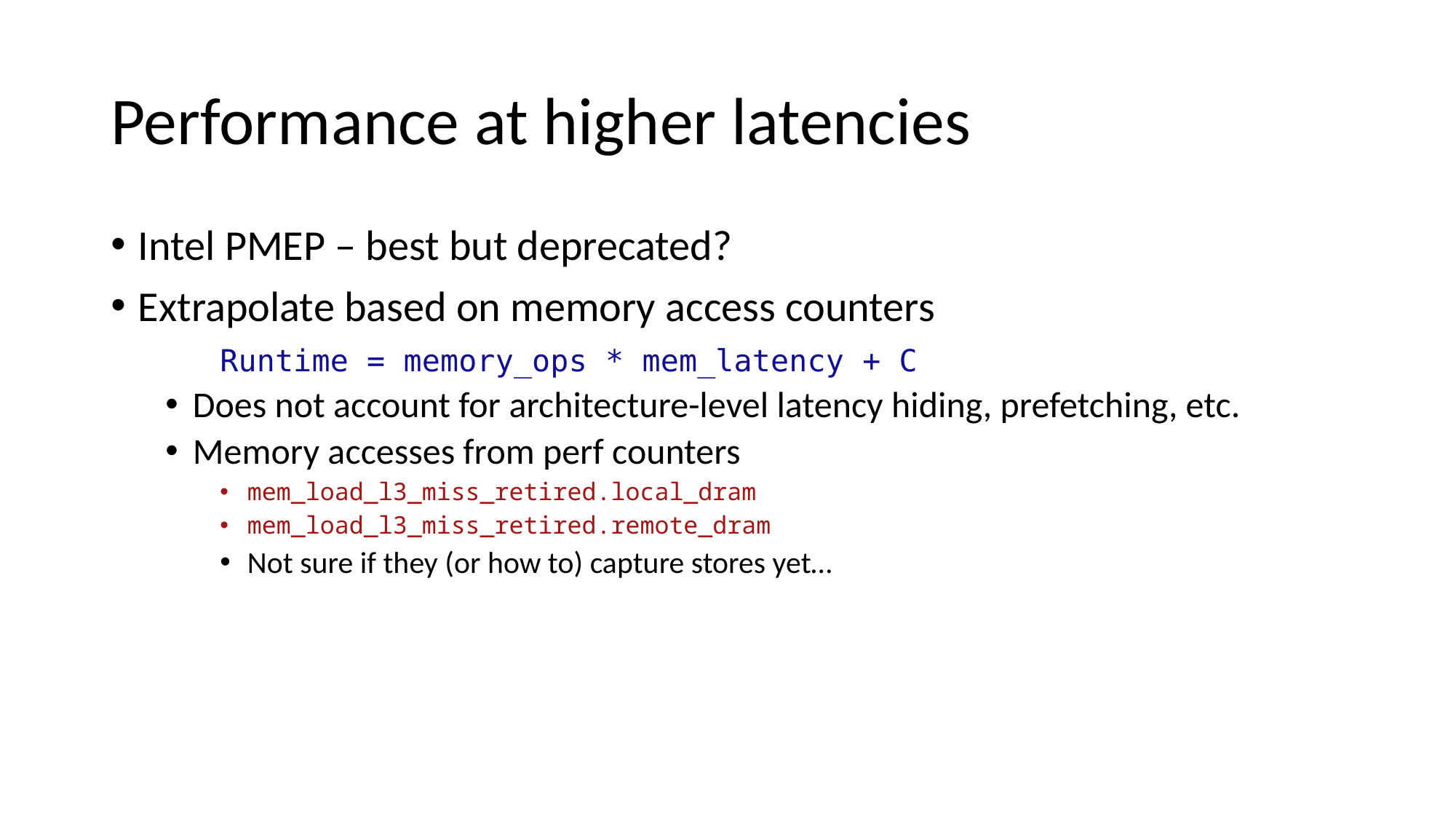

# Performance at higher latencies
Intel PMEP – best but deprecated?
Extrapolate based on memory access counters
	Runtime = memory_ops * mem_latency + C
Does not account for architecture-level latency hiding, prefetching, etc.
Memory accesses from perf counters
mem_load_l3_miss_retired.local_dram
mem_load_l3_miss_retired.remote_dram
Not sure if they (or how to) capture stores yet…